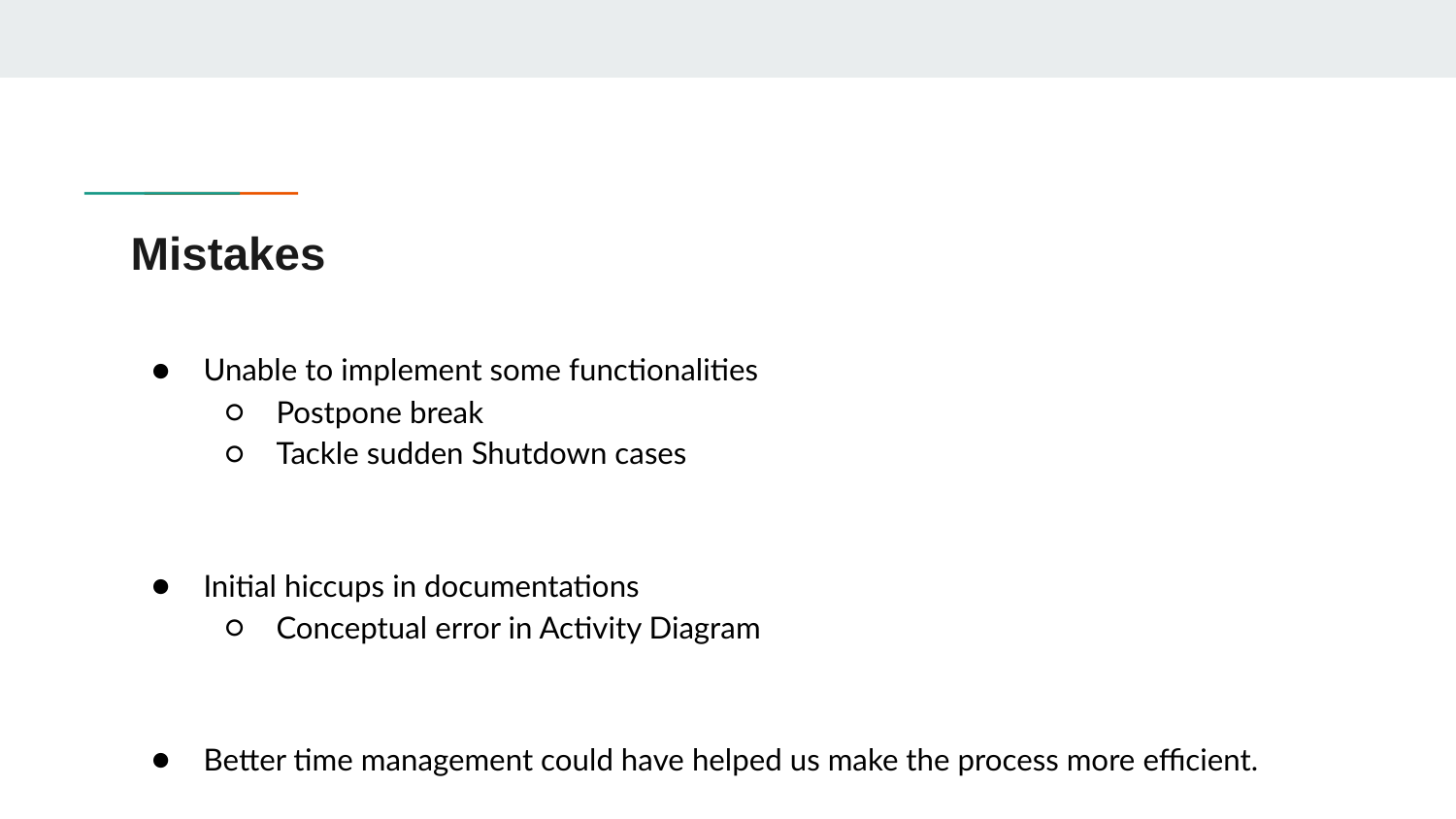

# Mistakes
Unable to implement some functionalities
Postpone break
Tackle sudden Shutdown cases

Initial hiccups in documentations
Conceptual error in Activity Diagram

Better time management could have helped us make the process more efficient.